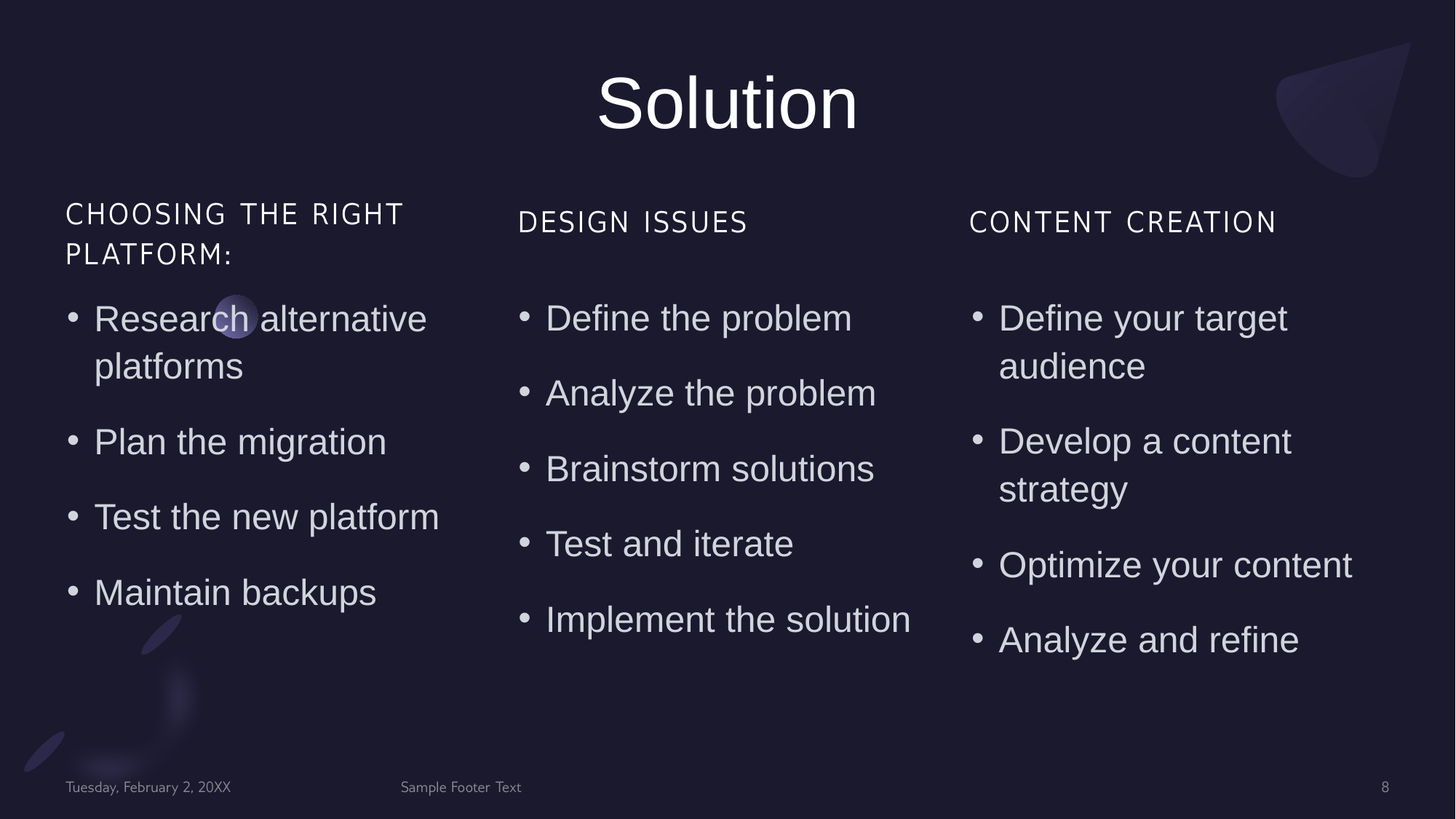

# Solution
Design issues
Content creation
Choosing the right platform:
Define the problem
Analyze the problem
Brainstorm solutions
Test and iterate
Implement the solution

Define your target audience
Develop a content strategy
Optimize your content
Analyze and refine
Research alternative platforms
Plan the migration
Test the new platform
Maintain backups
Tuesday, February 2, 20XX
Sample Footer Text
8